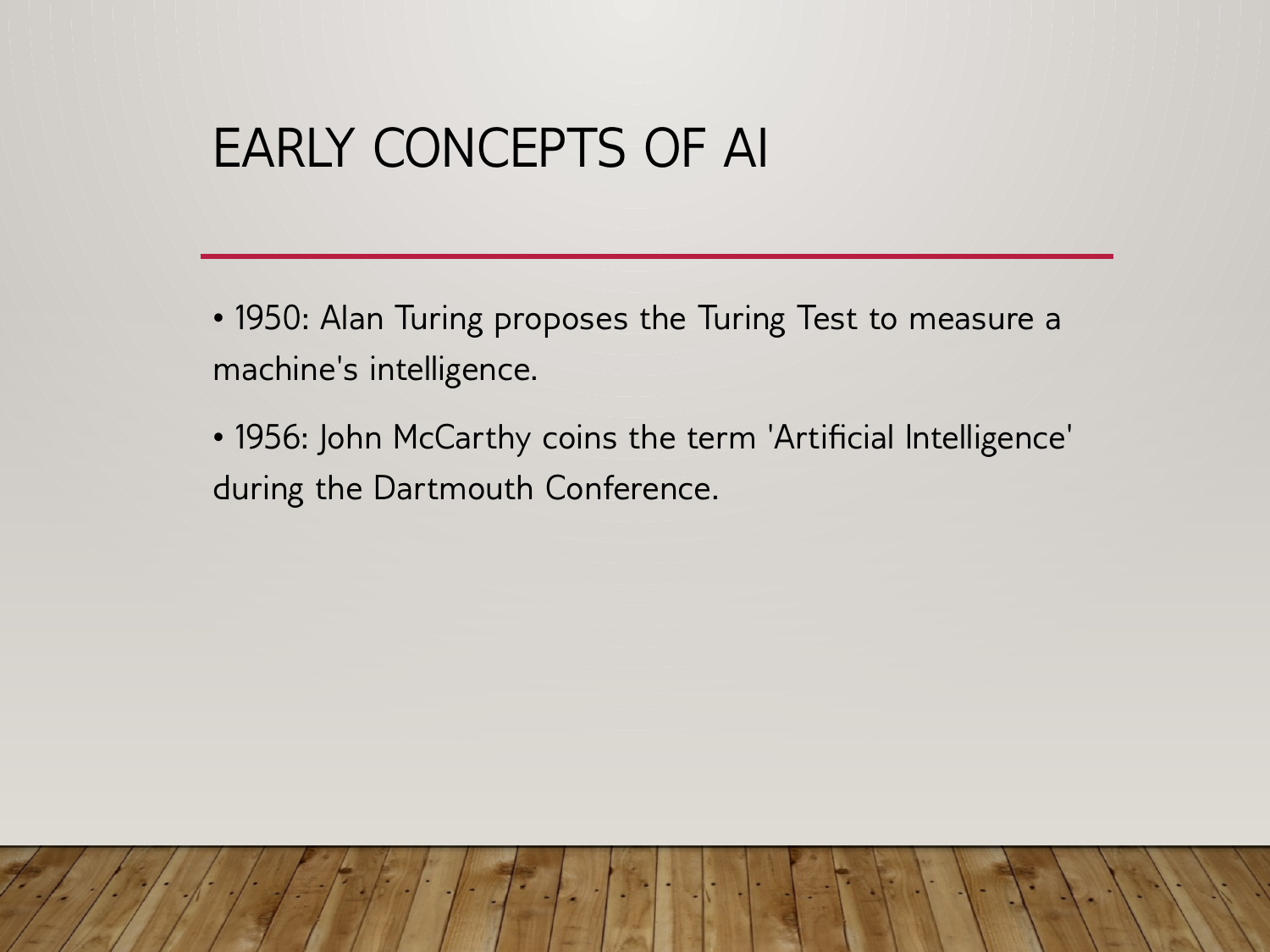

# Early Concepts of AI
• 1950: Alan Turing proposes the Turing Test to measure a machine's intelligence.
• 1956: John McCarthy coins the term 'Artificial Intelligence' during the Dartmouth Conference.